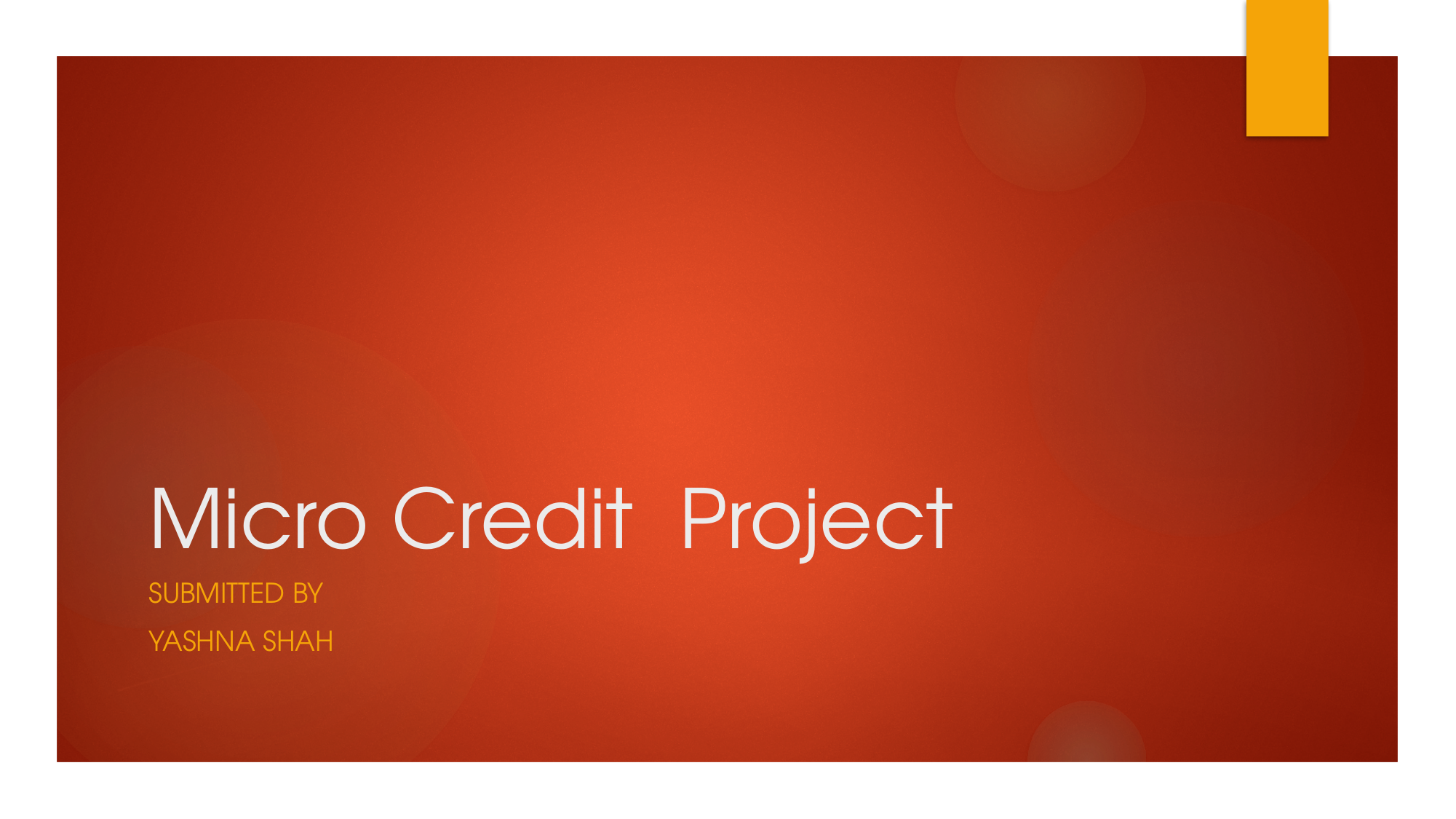

# Micro Credit  Project
Submitted by
Yashna shah